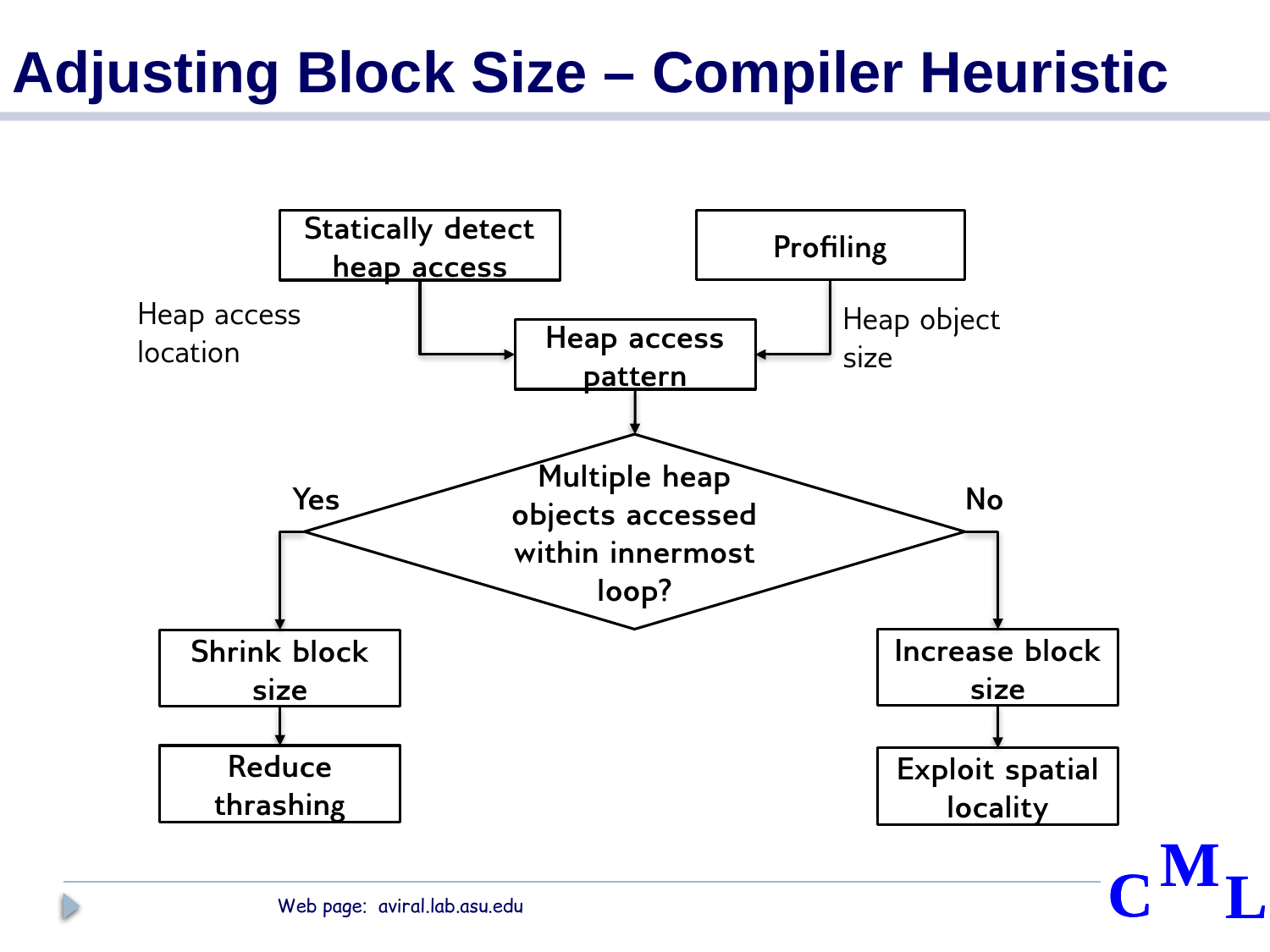

# Adjusting Block Size – Compiler Heuristic
Profiling
Statically detect heap access
Heap access location
Heap object size
Heap access pattern
Multiple heap objects accessed within innermost loop?
Yes
No
Increase block size
Shrink block size
Reduce thrashing
Exploit spatial locality